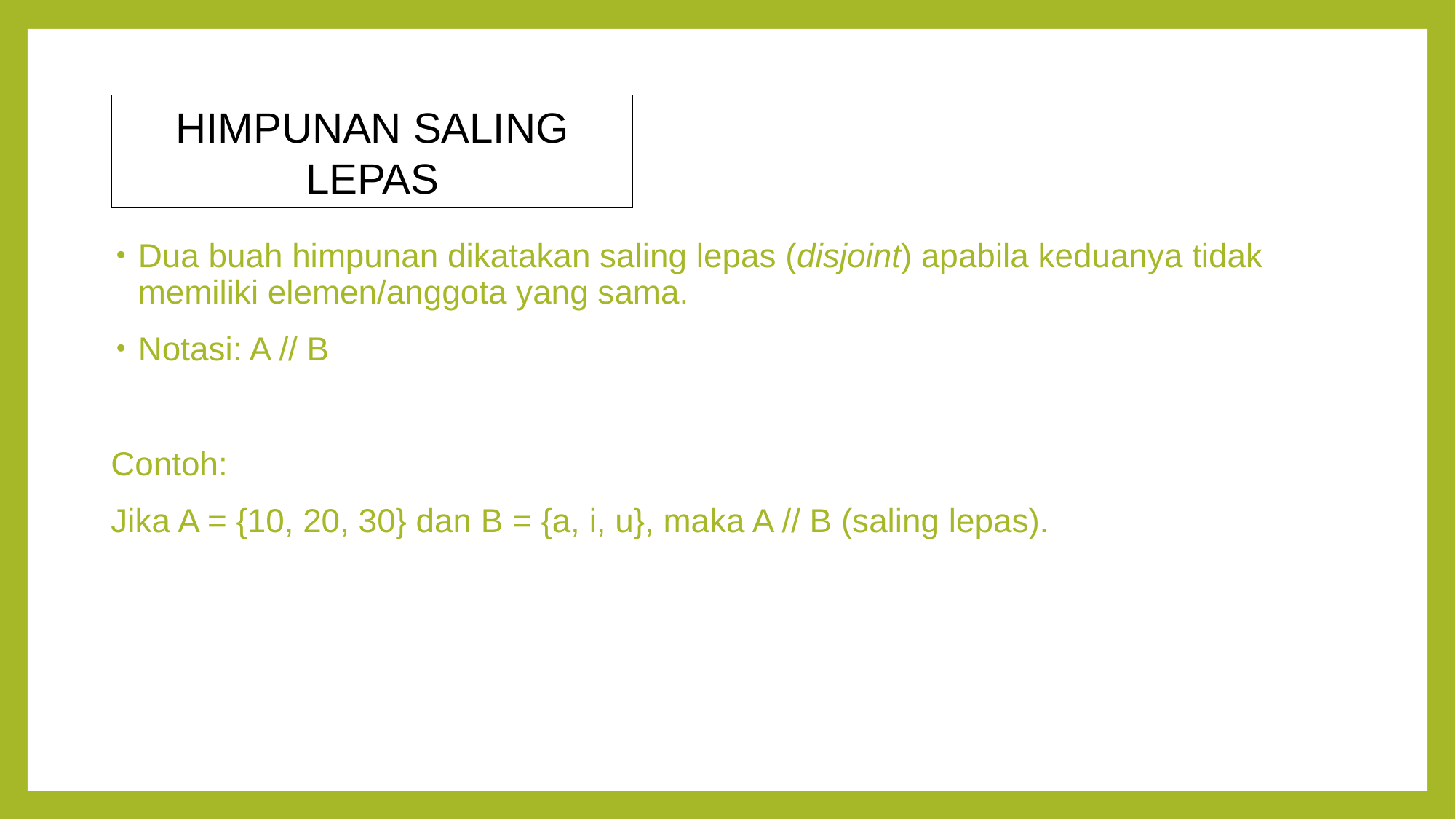

HIMPUNAN SALING LEPAS
Dua buah himpunan dikatakan saling lepas (disjoint) apabila keduanya tidak memiliki elemen/anggota yang sama.
Notasi: A // B

Contoh:
Jika A = {10, 20, 30} dan B = {a, i, u}, maka A // B (saling lepas).